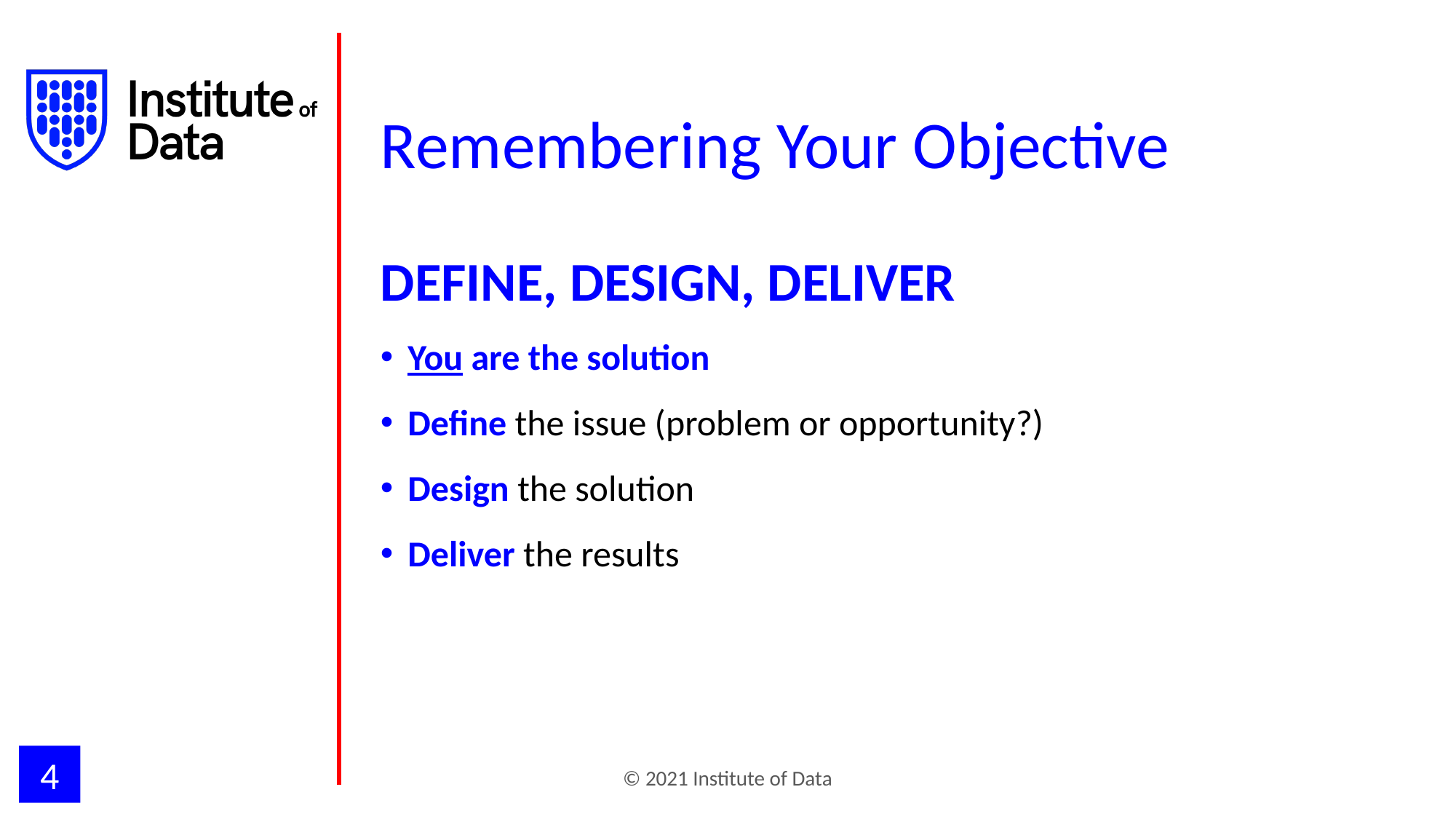

# Remembering Your Objective
DEFINE, DESIGN, DELIVER
You are the solution
Define the issue (problem or opportunity?)
Design the solution
Deliver the results